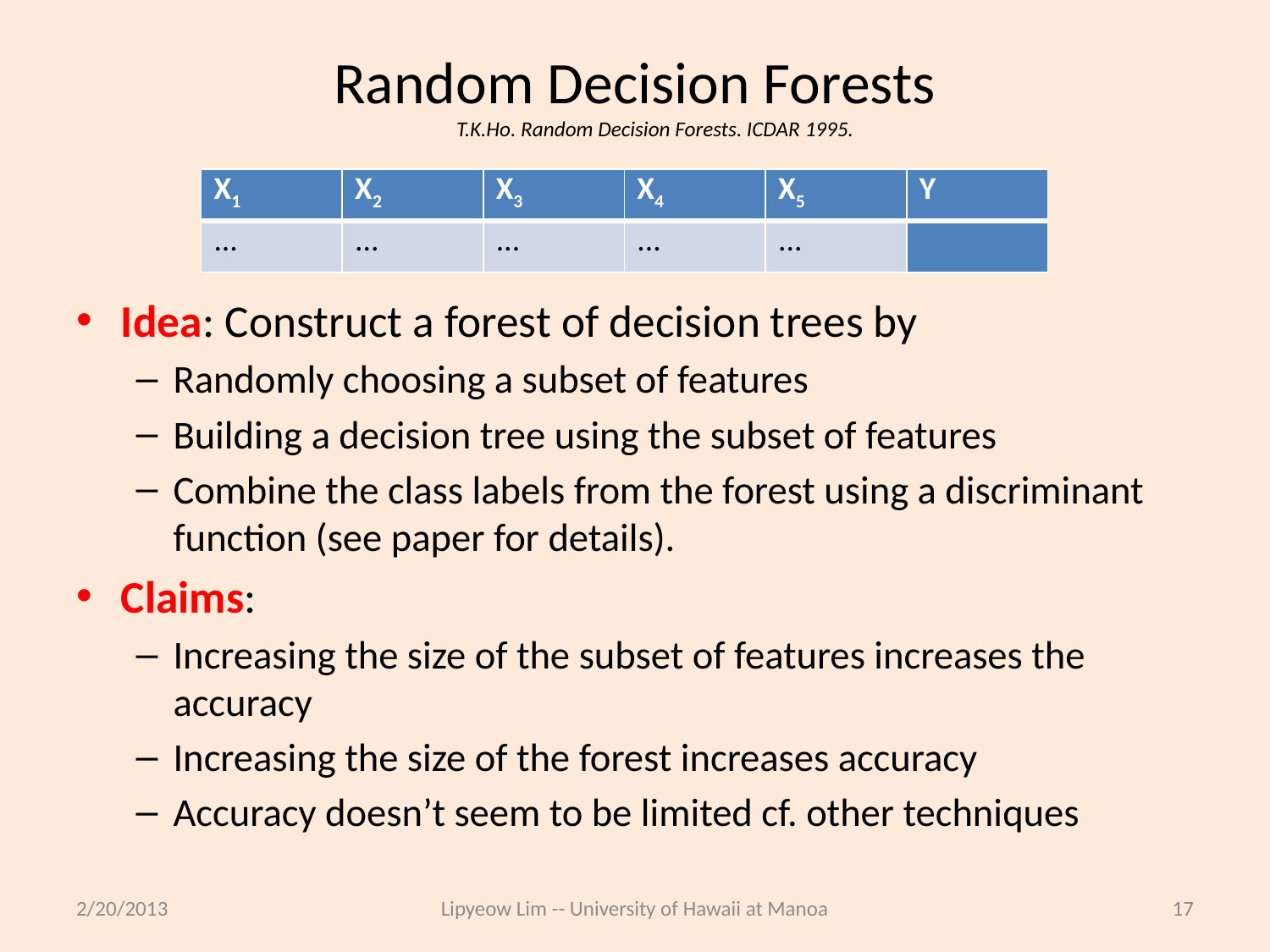

# Random Decision Forests T.K.Ho. Random Decision Forests. ICDAR 1995.
| X1 | X2 | X3 | X4 | X5 | Y |
| --- | --- | --- | --- | --- | --- |
| ... | ... | ... | ... | ... |  |
Idea: Construct a forest of decision trees by
Randomly choosing a subset of features
Building a decision tree using the subset of features
Combine the class labels from the forest using a discriminant function (see paper for details).
Claims:
Increasing the size of the subset of features increases the accuracy
Increasing the size of the forest increases accuracy
Accuracy doesn’t seem to be limited cf. other techniques

2/20/2013
Lipyeow Lim -- University of Hawaii at Manoa
17